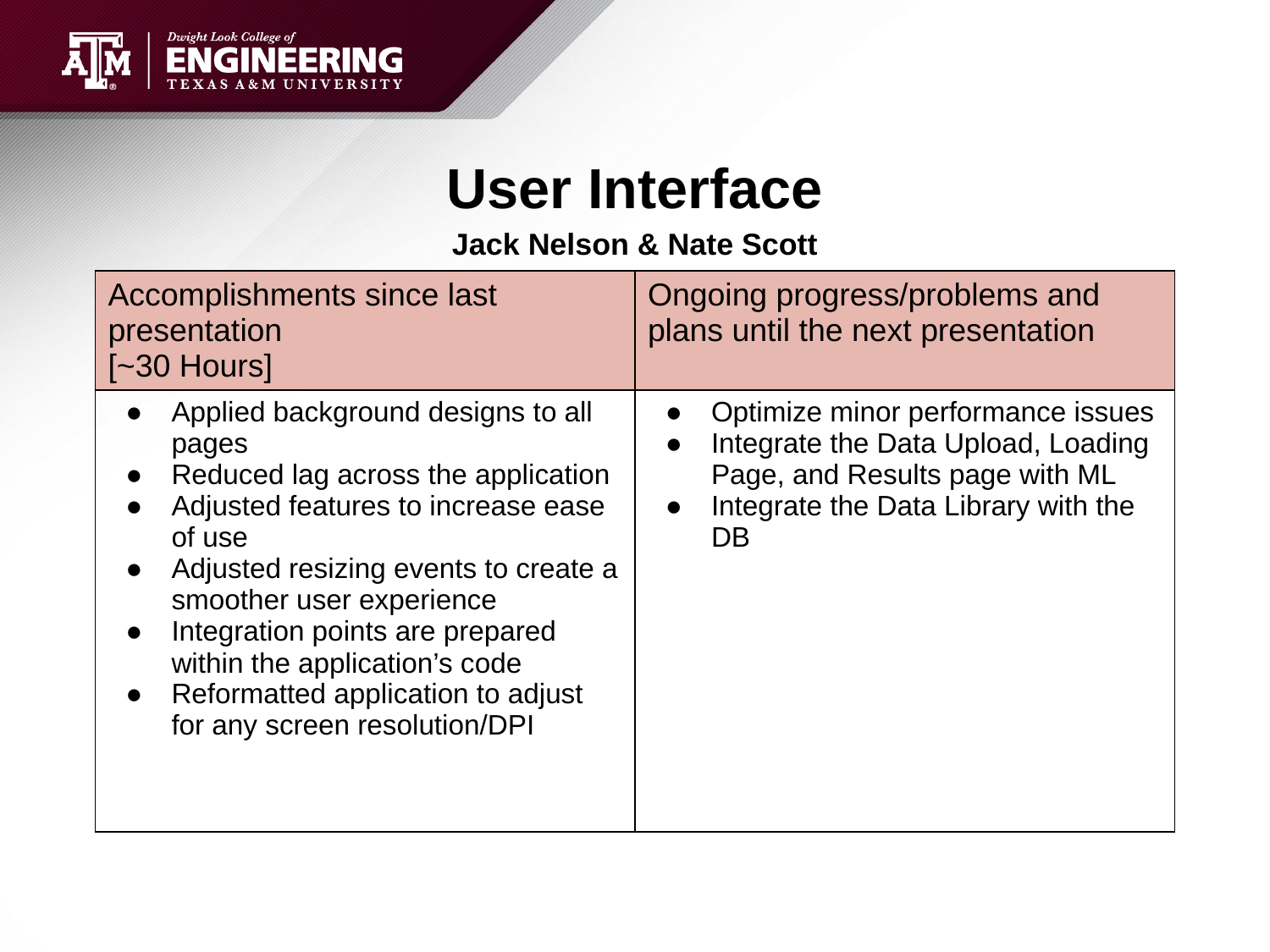

# User Interface
Jack Nelson & Nate Scott
| Accomplishments since last presentation [~30 Hours] | Ongoing progress/problems and plans until the next presentation |
| --- | --- |
| Applied background designs to all pages Reduced lag across the application Adjusted features to increase ease of use Adjusted resizing events to create a smoother user experience Integration points are prepared within the application’s code Reformatted application to adjust for any screen resolution/DPI | Optimize minor performance issues Integrate the Data Upload, Loading Page, and Results page with ML Integrate the Data Library with the DB |